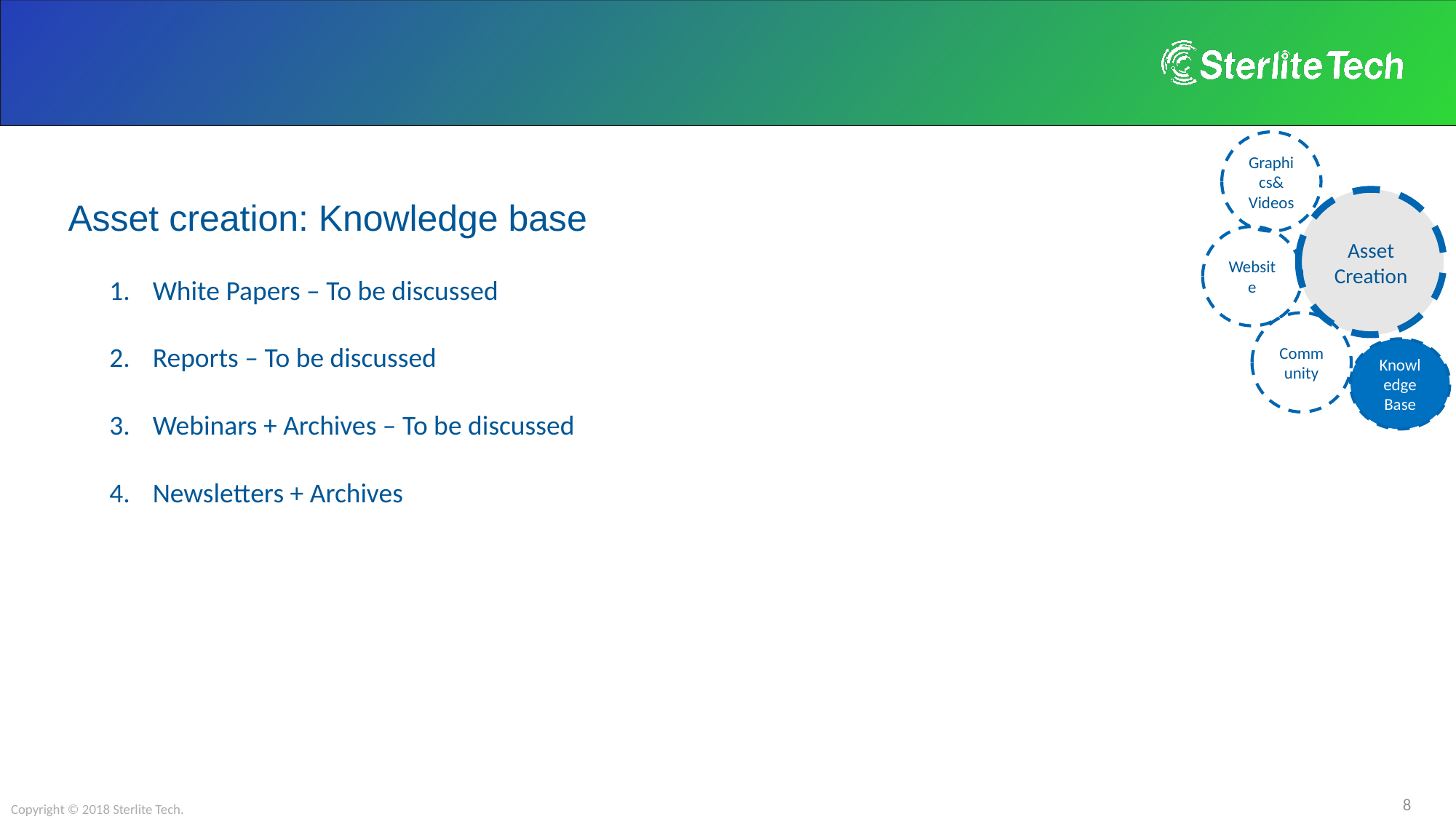

#
Graphics& Videos
Asset creation: Knowledge base
White Papers – To be discussed
Reports – To be discussed
Webinars + Archives – To be discussed
Newsletters + Archives

Asset Creation
Website
Community
Knowledge Base
Copyright © 2018 Sterlite Tech.